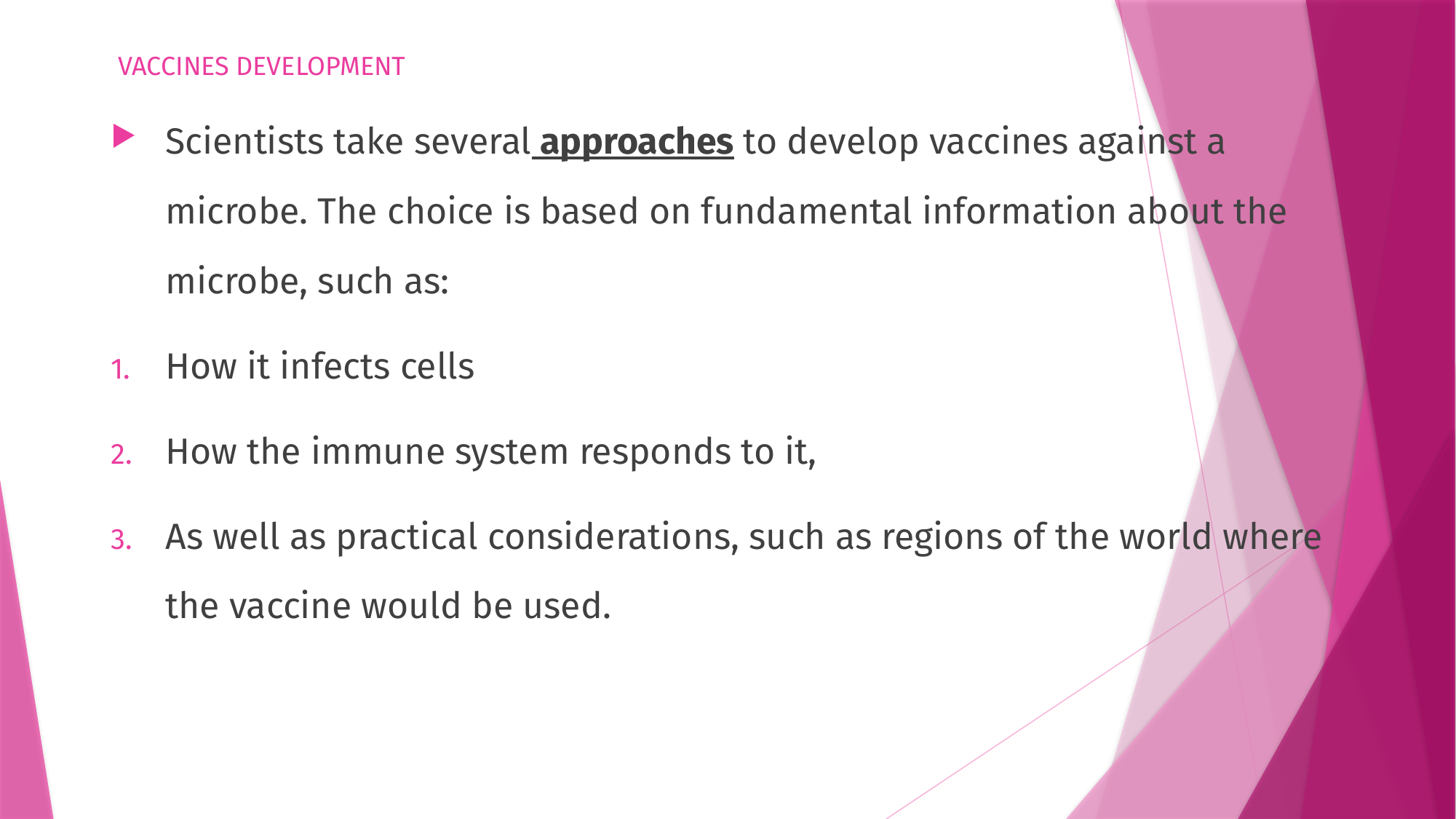

# VACCINES DEVELOPMENT
Scientists take several approaches to develop vaccines against a microbe. The choice is based on fundamental information about the microbe, such as:
How it infects cells
How the immune system responds to it,
As well as practical considerations, such as regions of the world where the vaccine would be used.